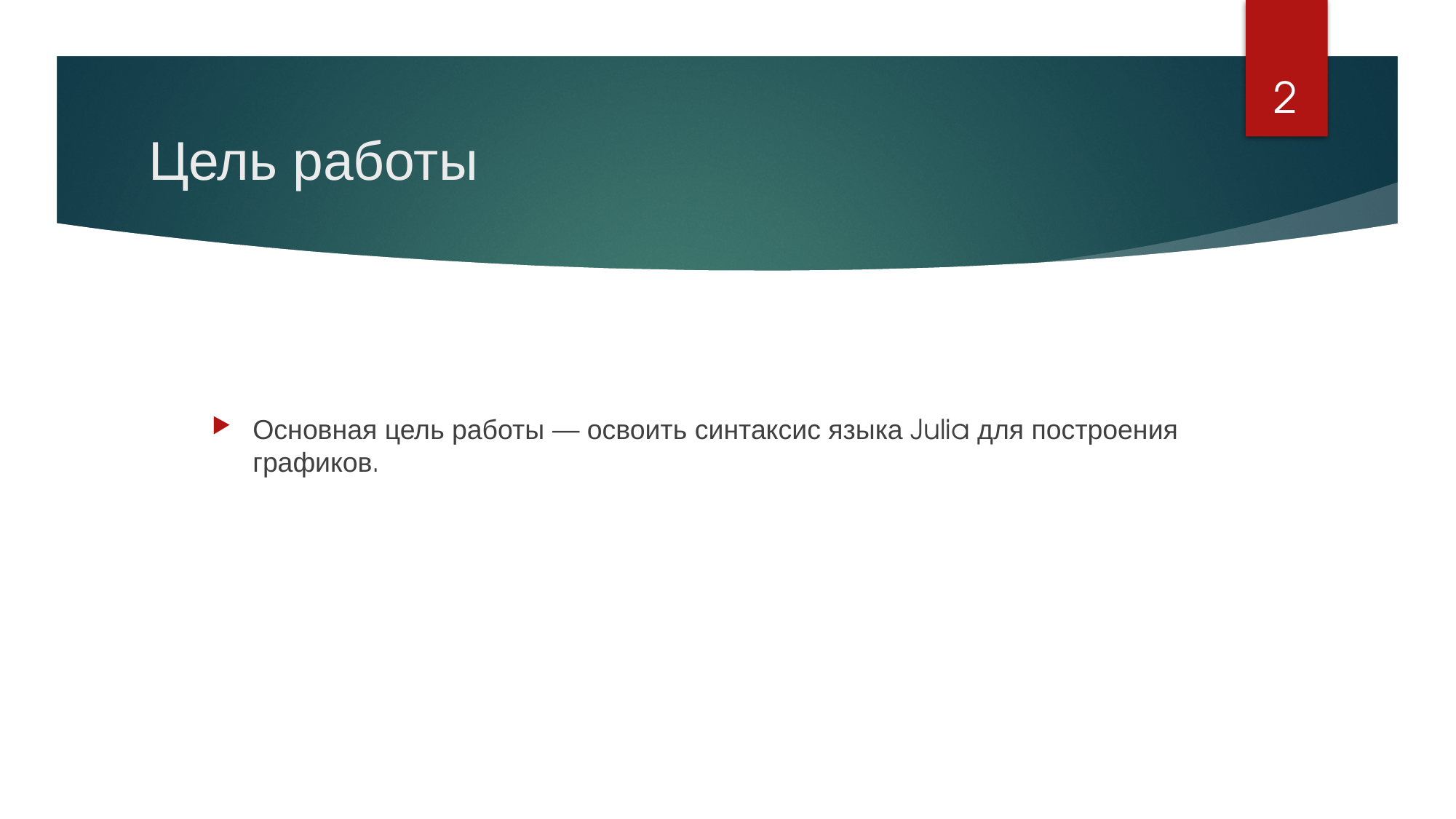

2
# Цель работы

Основная цель работы — освоить синтаксис языка Julia для построения графиков.